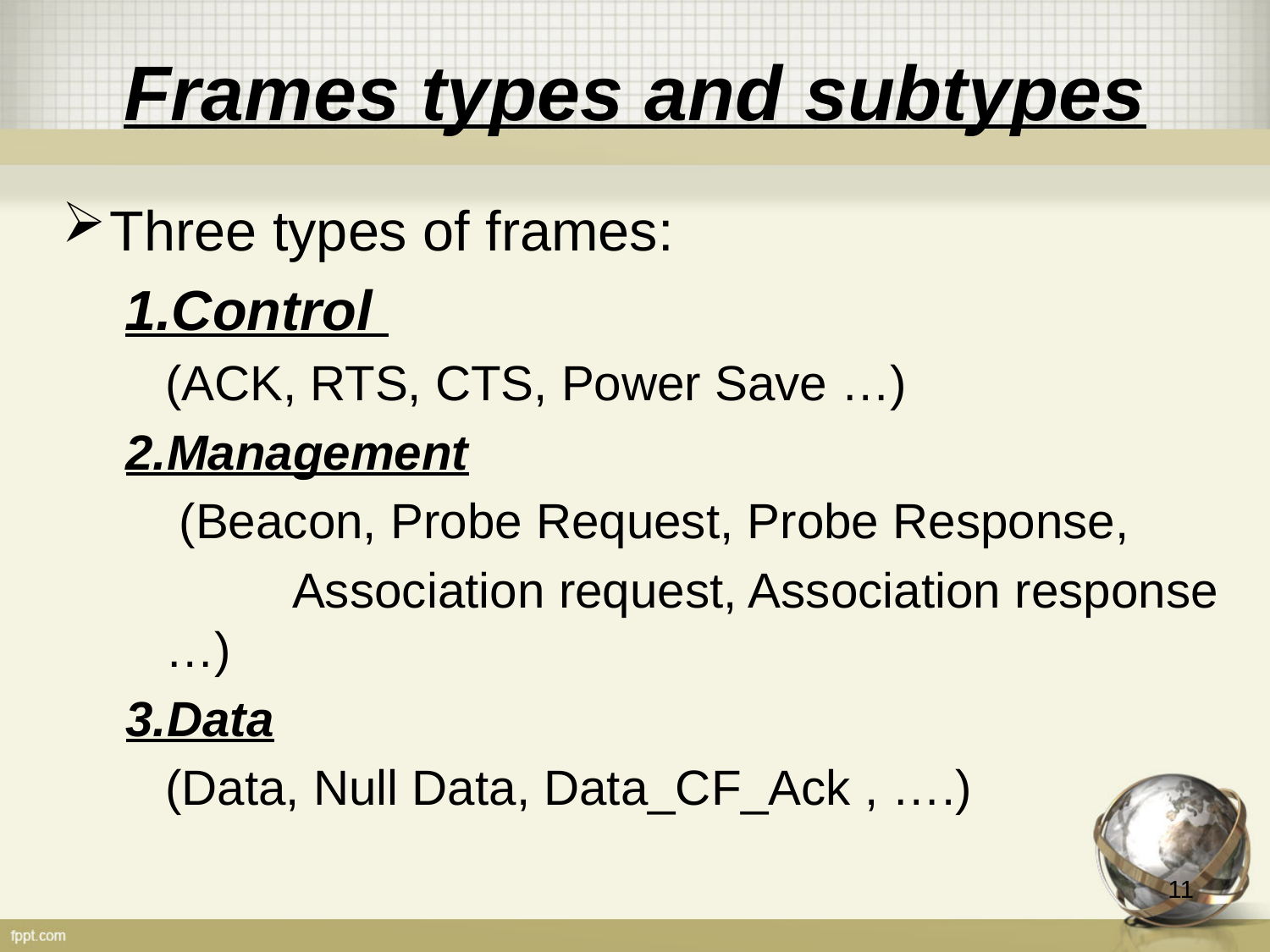

# Frames types and subtypes
Three types of frames:
    1.Control
	(ACK, RTS, CTS, Power Save …)
2.Management
	 (Beacon, Probe Request, Probe Response,
		Association request, Association response …)
3.Data
	(Data, Null Data, Data_CF_Ack , ….)

11